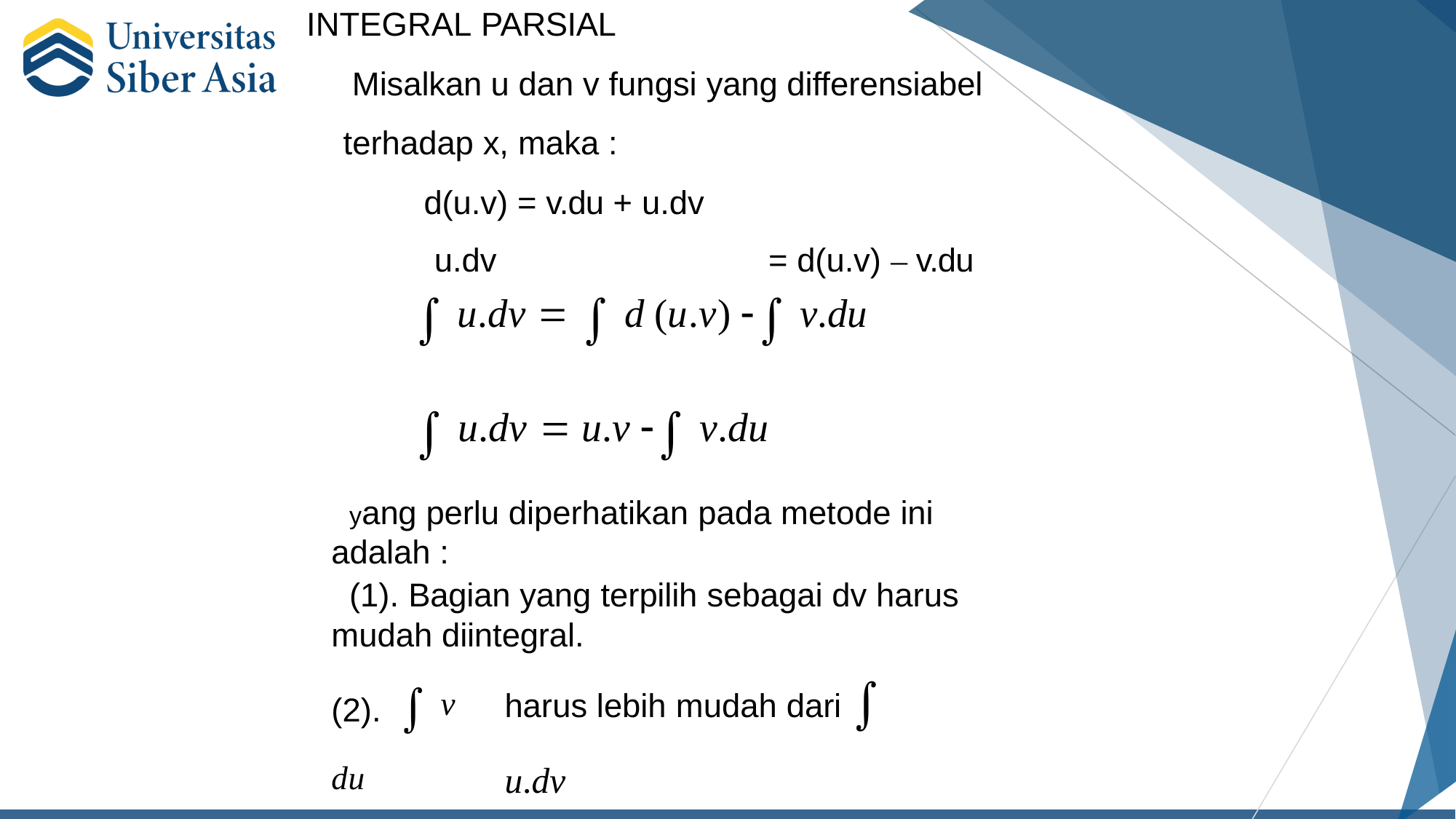

INTEGRAL PARSIAL
Misalkan u dan v fungsi yang differensiabel  terhadap x, maka :
d(u.v) = v.du + u.dv
u.dv	= d(u.v) – v.du
∫ u.dv = ∫ d (u.v) −∫ v.du
∫ u.dv = u.v −∫ v.du
yang perlu diperhatikan pada metode ini adalah :
(1). Bagian yang terpilih sebagai dv harus mudah diintegral.
harus lebih mudah dari ∫ u.dv
(2).	∫ v du